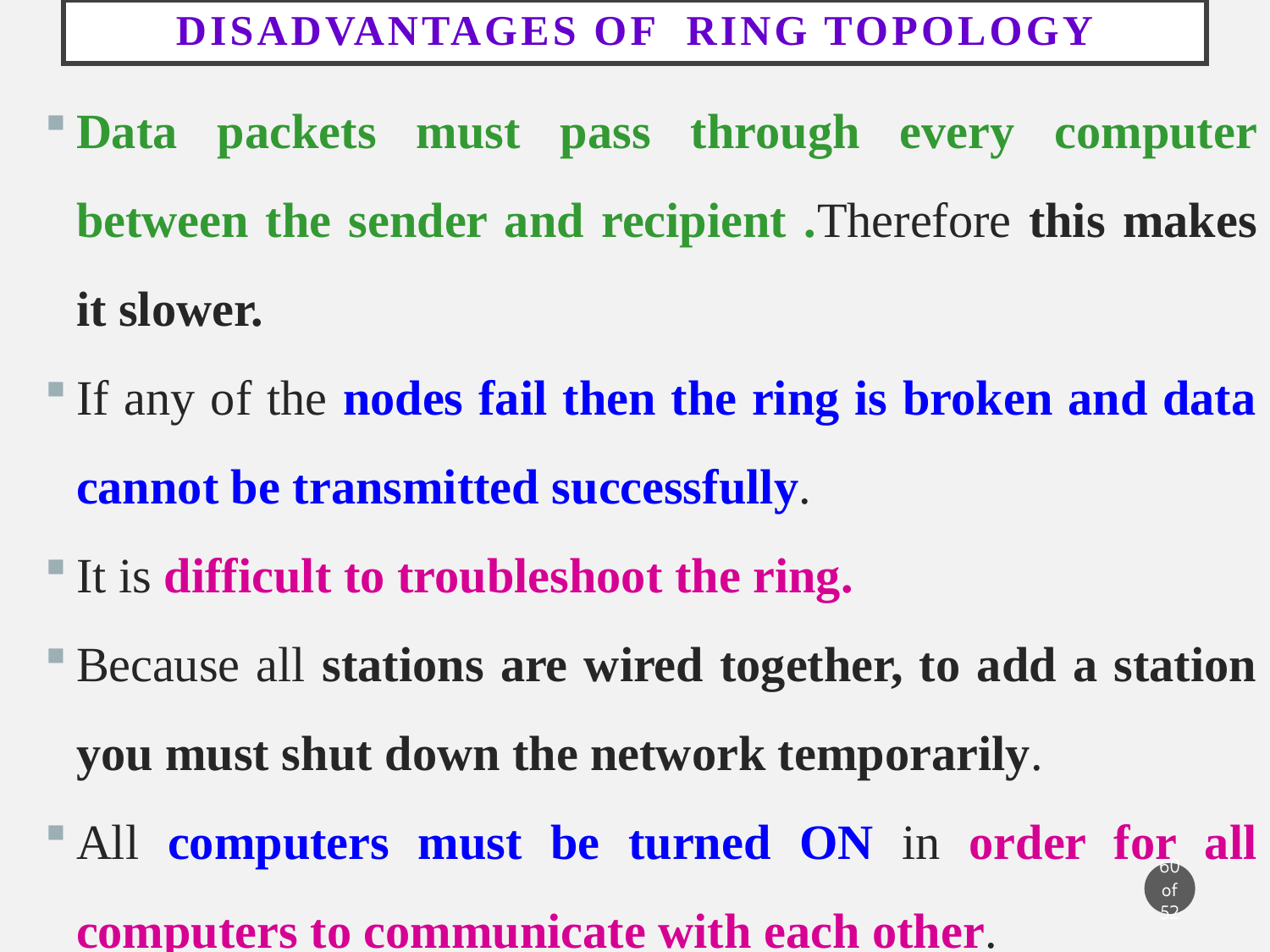

# disadvantages OF  Ring Topology
Data packets must pass through every computer between the sender and recipient .Therefore this makes it slower.
If any of the nodes fail then the ring is broken and data cannot be transmitted successfully.
It is difficult to troubleshoot the ring.
Because all stations are wired together, to add a station you must shut down the network temporarily.
All computers must be turned ON in order for all computers to communicate with each other.
60 of 52